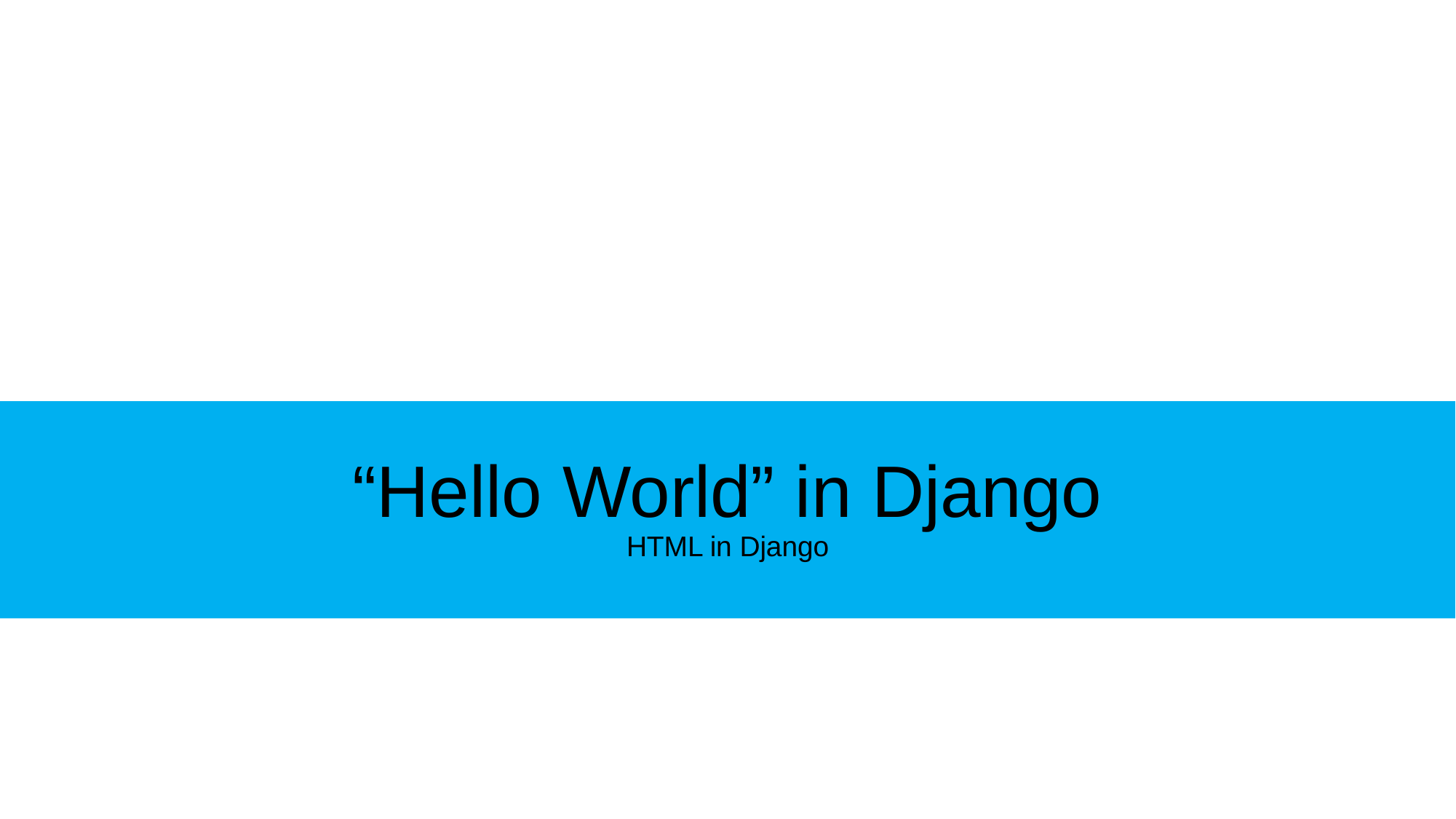

“Hello World” in Django
HTML in Django